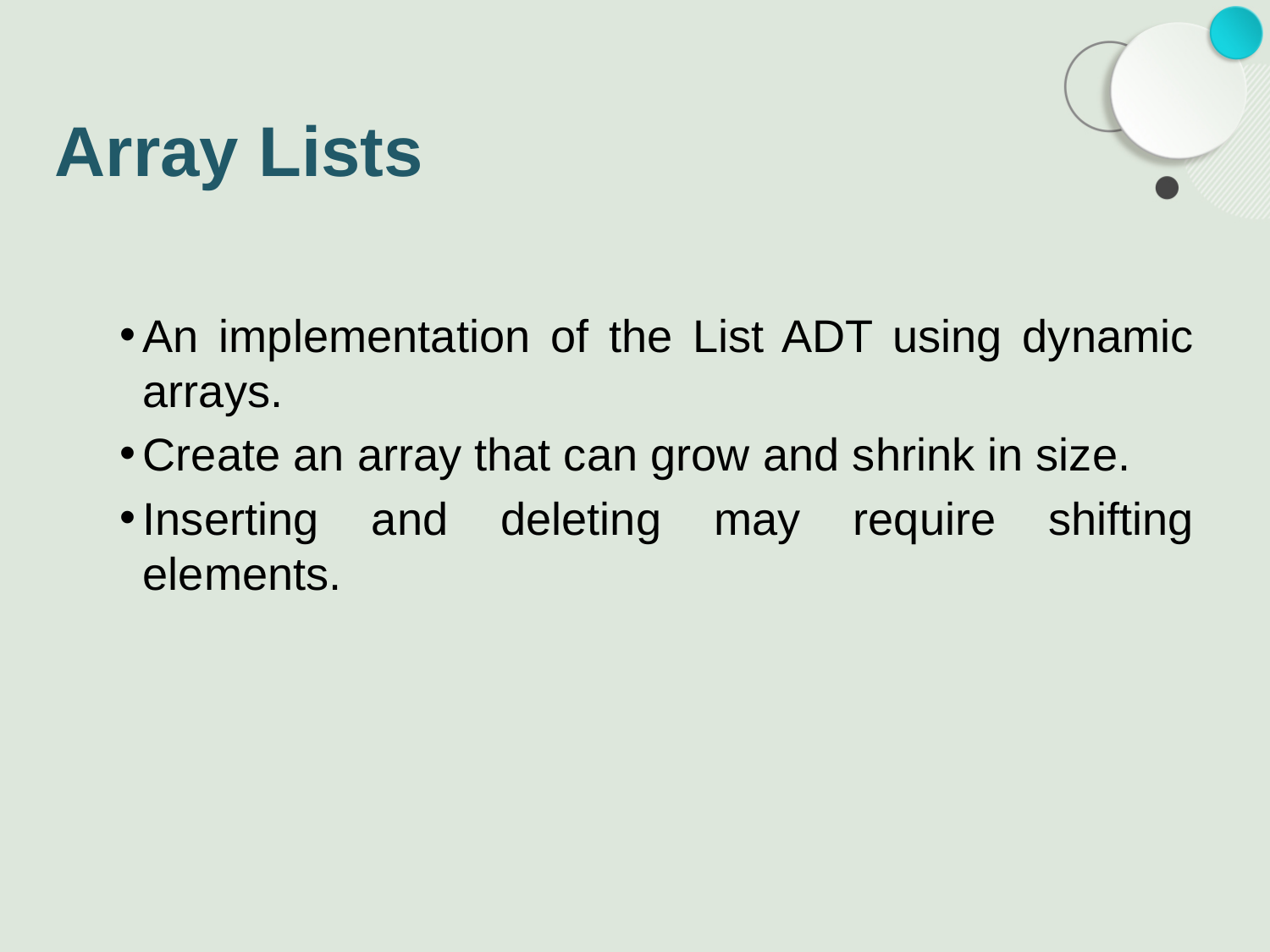

# Array Lists
An implementation of the List ADT using dynamic arrays.
Create an array that can grow and shrink in size.
Inserting and deleting may require shifting elements.